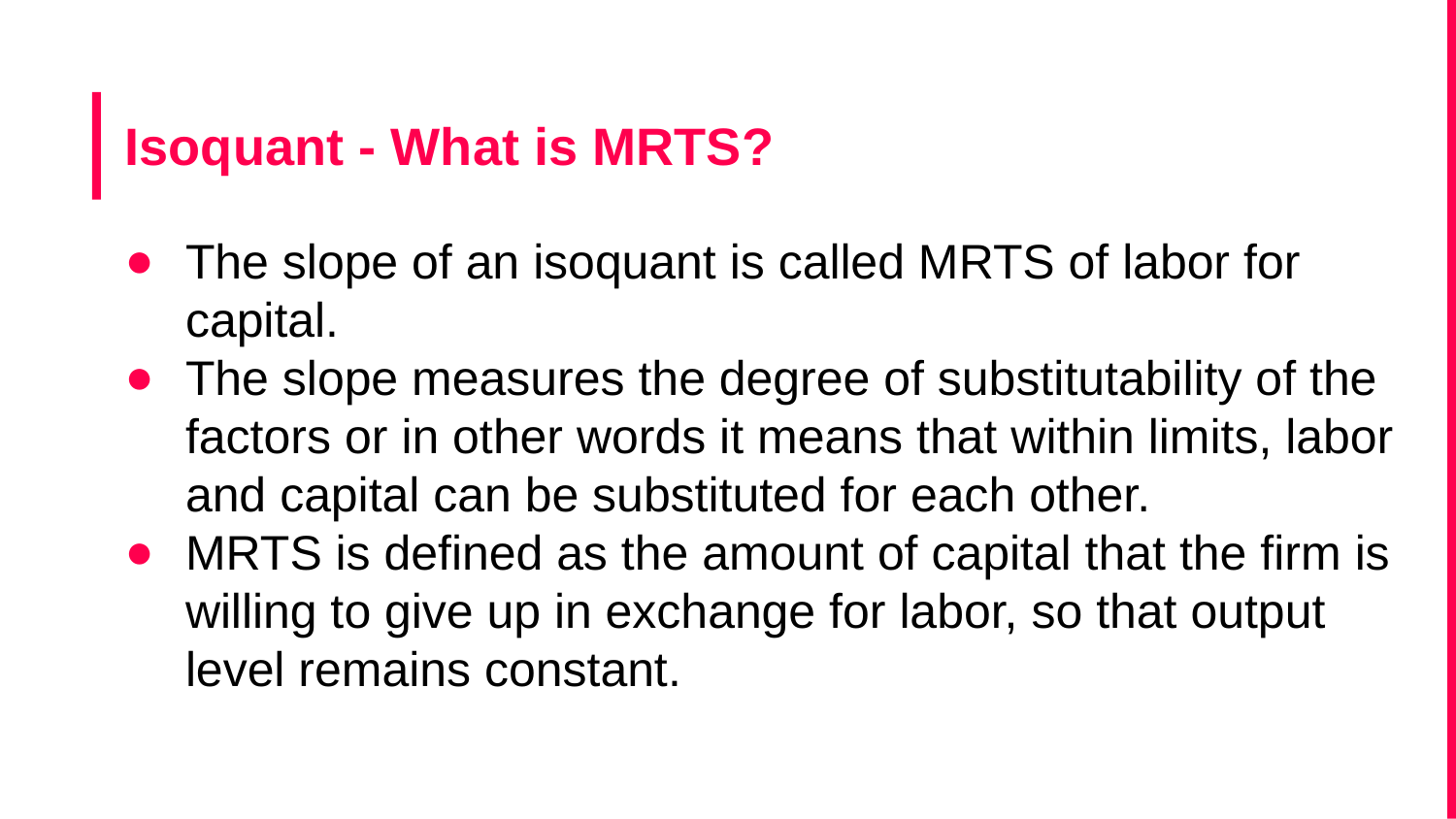

# Isoquant - What is MRTS?
The slope of an isoquant is called MRTS of labor for capital.
The slope measures the degree of substitutability of the factors or in other words it means that within limits, labor and capital can be substituted for each other.
MRTS is defined as the amount of capital that the firm is willing to give up in exchange for labor, so that output level remains constant.